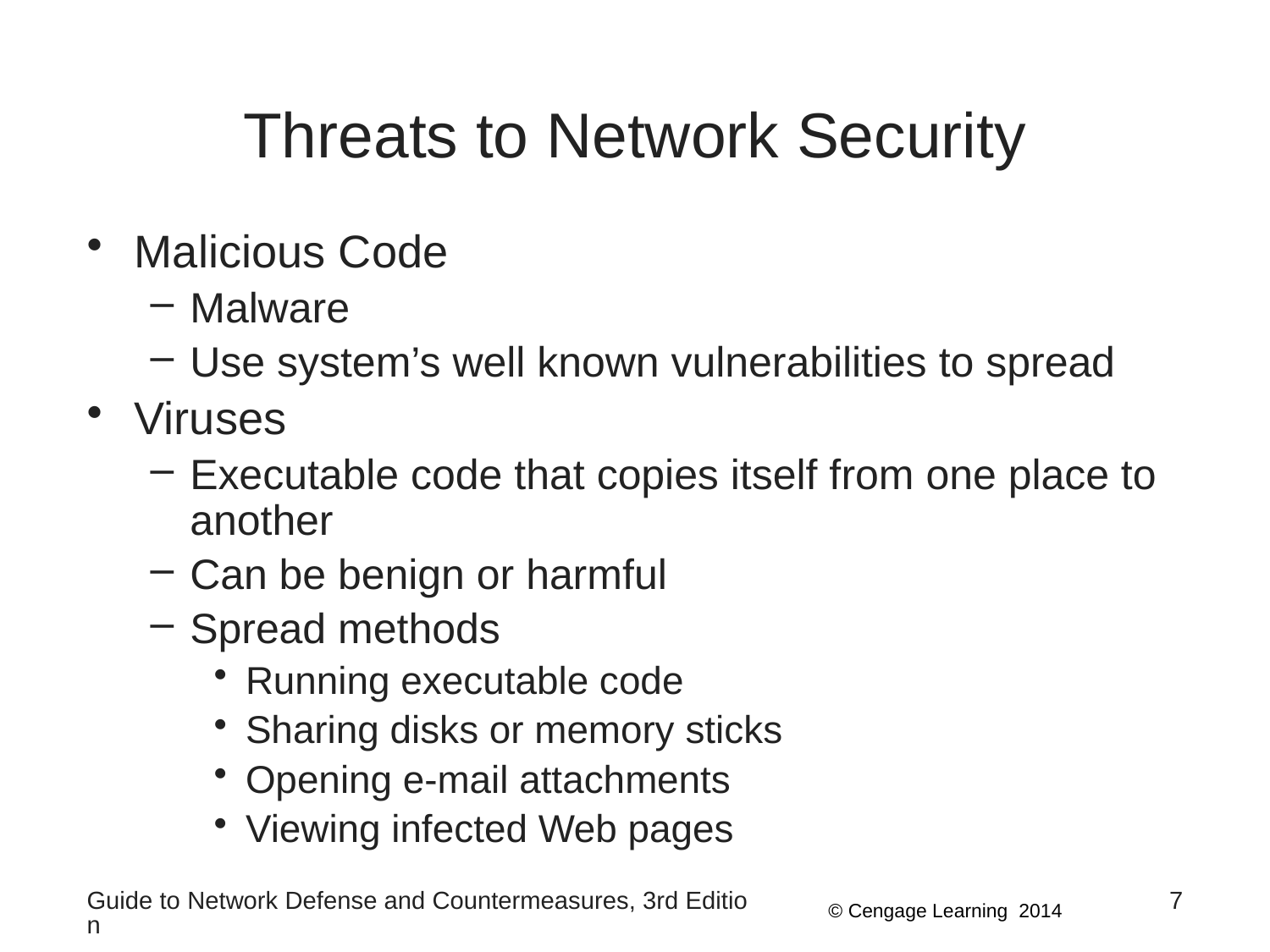

# Threats to Network Security
Malicious Code
Malware
Use system’s well known vulnerabilities to spread
Viruses
Executable code that copies itself from one place to another
Can be benign or harmful
Spread methods
Running executable code
Sharing disks or memory sticks
Opening e-mail attachments
Viewing infected Web pages
Guide to Network Defense and Countermeasures, 3rd Edition
7